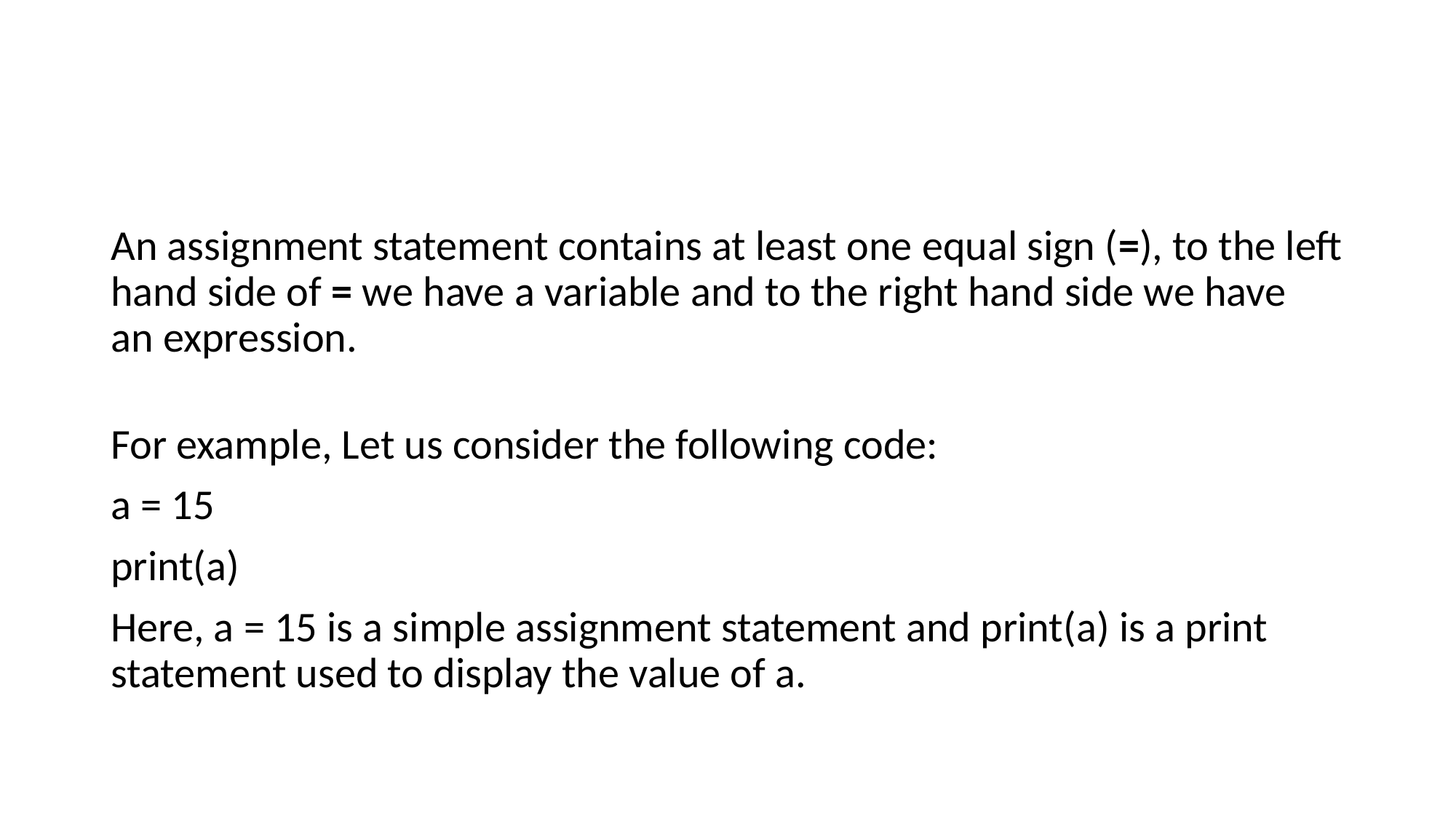

#
An assignment statement contains at least one equal sign (=), to the left hand side of = we have a variable and to the right hand side we have an expression.
For example, Let us consider the following code:
a = 15
print(a)
Here, a = 15 is a simple assignment statement and print(a) is a print statement used to display the value of a.